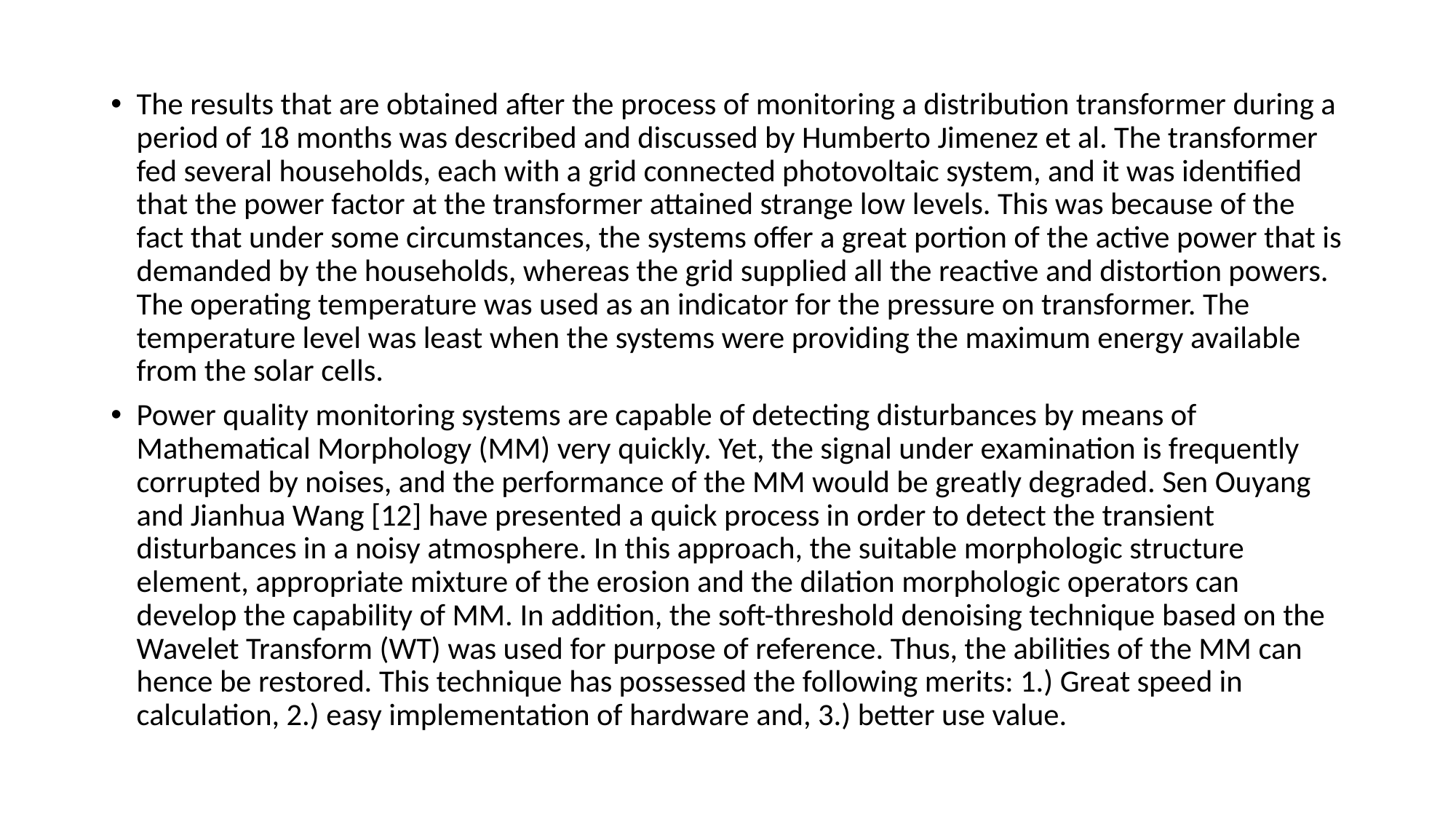

The results that are obtained after the process of monitoring a distribution transformer during a period of 18 months was described and discussed by Humberto Jimenez et al. The transformer fed several households, each with a grid connected photovoltaic system, and it was identified that the power factor at the transformer attained strange low levels. This was because of the fact that under some circumstances, the systems offer a great portion of the active power that is demanded by the households, whereas the grid supplied all the reactive and distortion powers. The operating temperature was used as an indicator for the pressure on transformer. The temperature level was least when the systems were providing the maximum energy available from the solar cells.
Power quality monitoring systems are capable of detecting disturbances by means of Mathematical Morphology (MM) very quickly. Yet, the signal under examination is frequently corrupted by noises, and the performance of the MM would be greatly degraded. Sen Ouyang and Jianhua Wang [12] have presented a quick process in order to detect the transient disturbances in a noisy atmosphere. In this approach, the suitable morphologic structure element, appropriate mixture of the erosion and the dilation morphologic operators can develop the capability of MM. In addition, the soft-threshold denoising technique based on the Wavelet Transform (WT) was used for purpose of reference. Thus, the abilities of the MM can hence be restored. This technique has possessed the following merits: 1.) Great speed in calculation, 2.) easy implementation of hardware and, 3.) better use value.